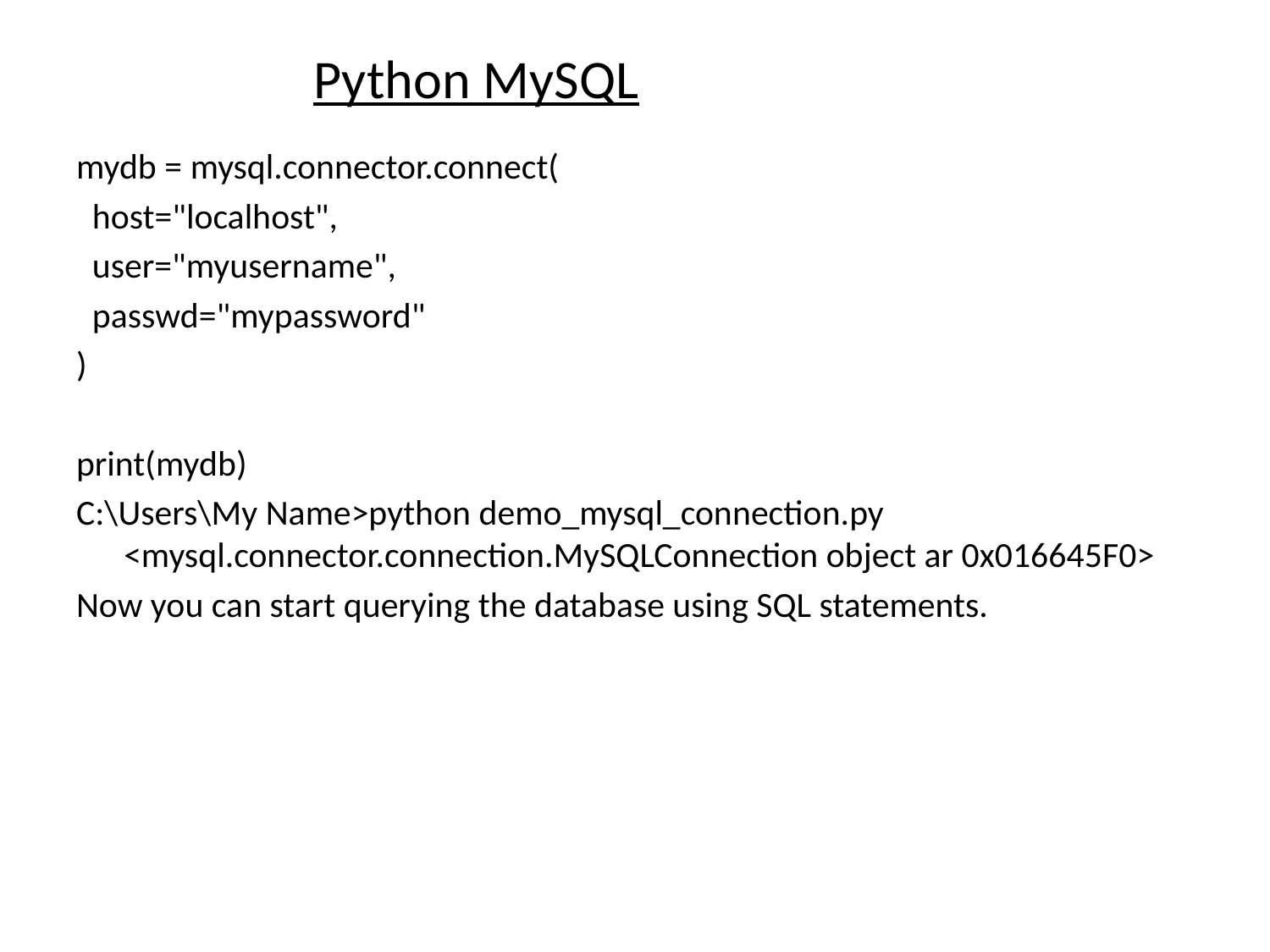

# Python MySQL
mydb = mysql.connector.connect(
  host="localhost",
  user="myusername",
  passwd="mypassword"
)

print(mydb)
C:\Users\My Name>python demo_mysql_connection.py
<mysql.connector.connection.MySQLConnection object ar 0x016645F0>
Now you can start querying the database using SQL statements.